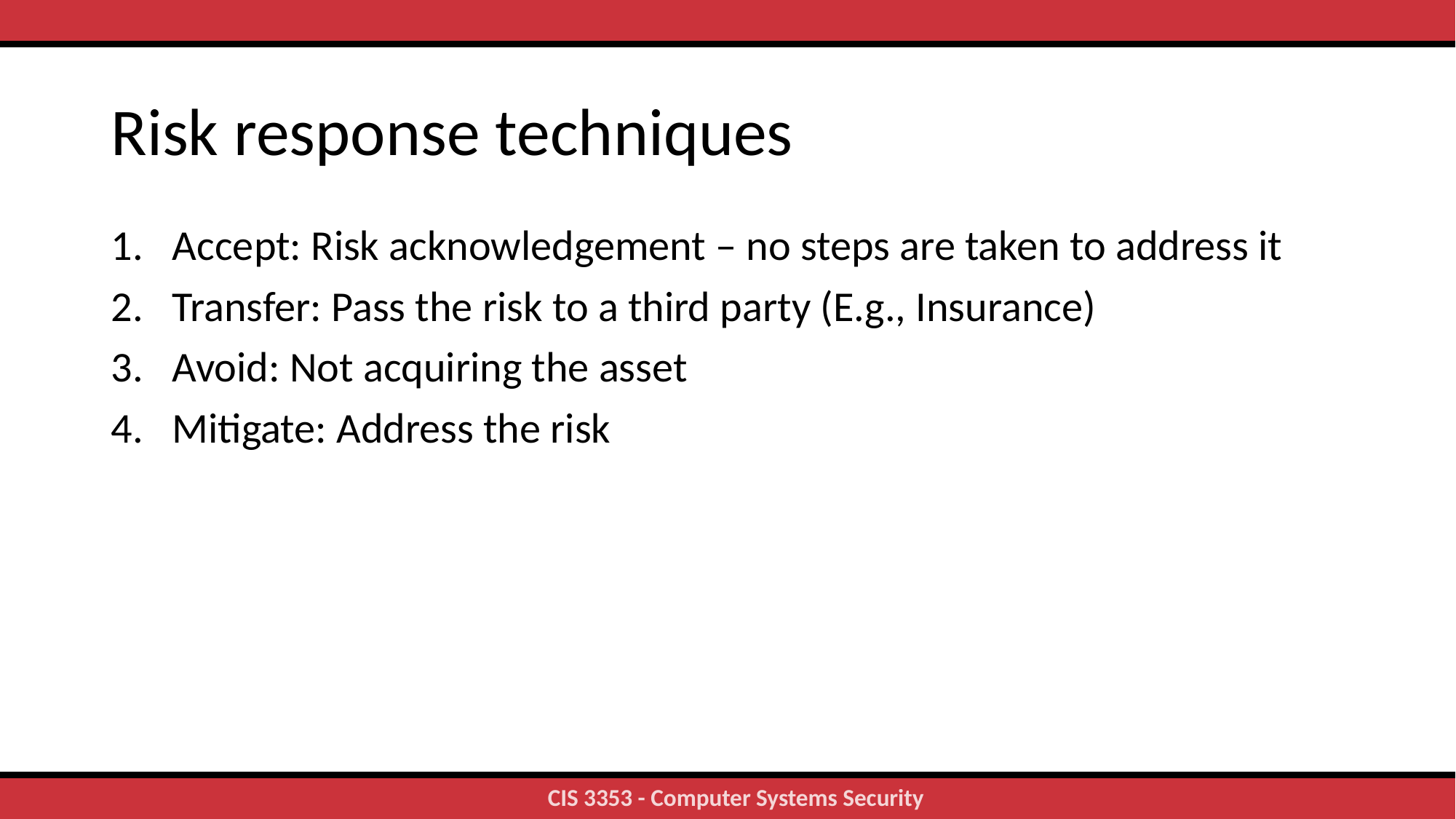

# Risk response techniques
Accept: Risk acknowledgement – no steps are taken to address it
Transfer: Pass the risk to a third party (E.g., Insurance)
Avoid: Not acquiring the asset
Mitigate: Address the risk
19
CIS 3353 - Computer Systems Security